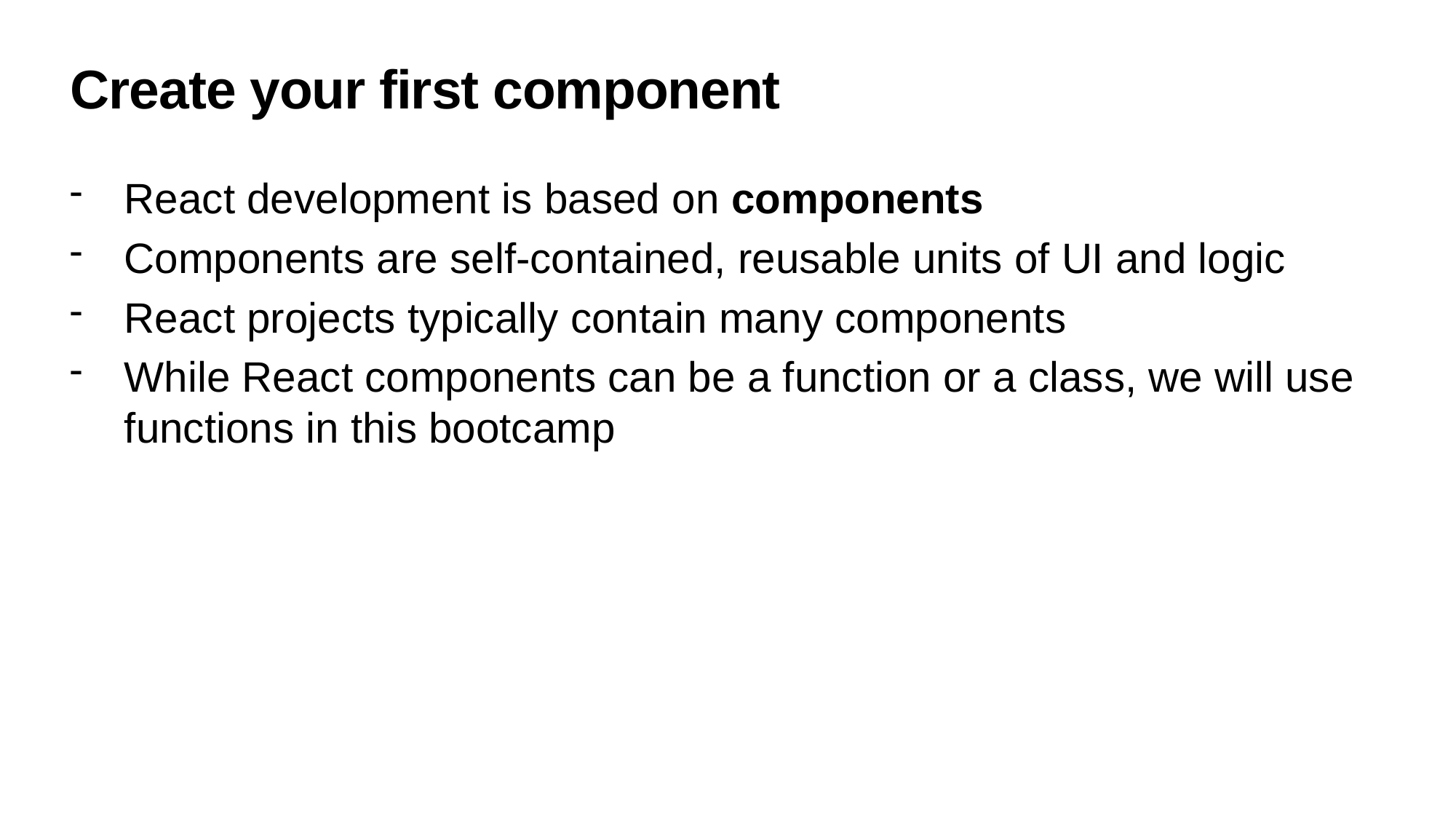

# Create your first component
React development is based on components
Components are self-contained, reusable units of UI and logic
React projects typically contain many components
While React components can be a function or a class, we will use functions in this bootcamp